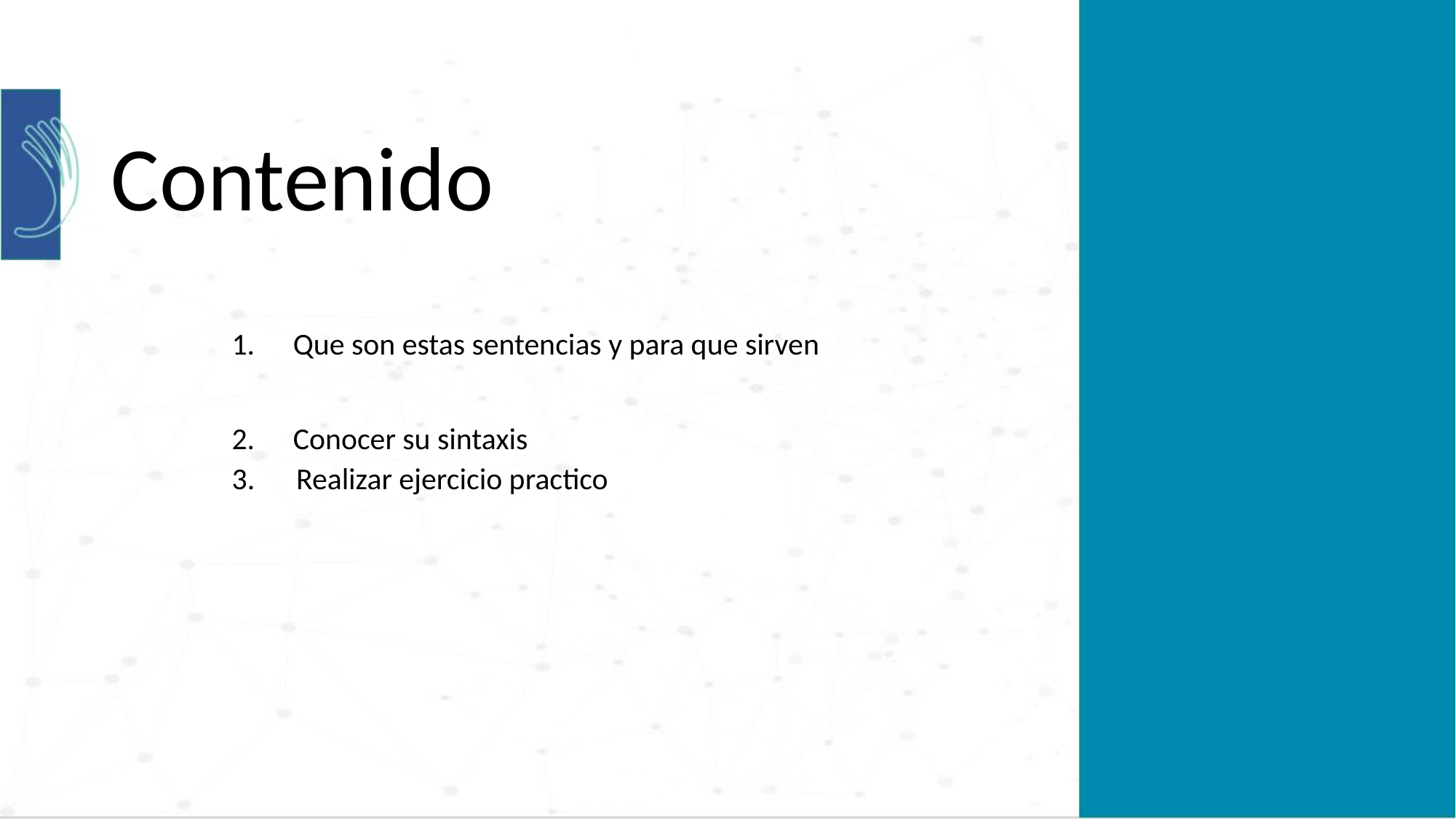

# Contenido

Que son estas sentencias y para que sirven

Conocer su sintaxis
3.      Realizar ejercicio practico